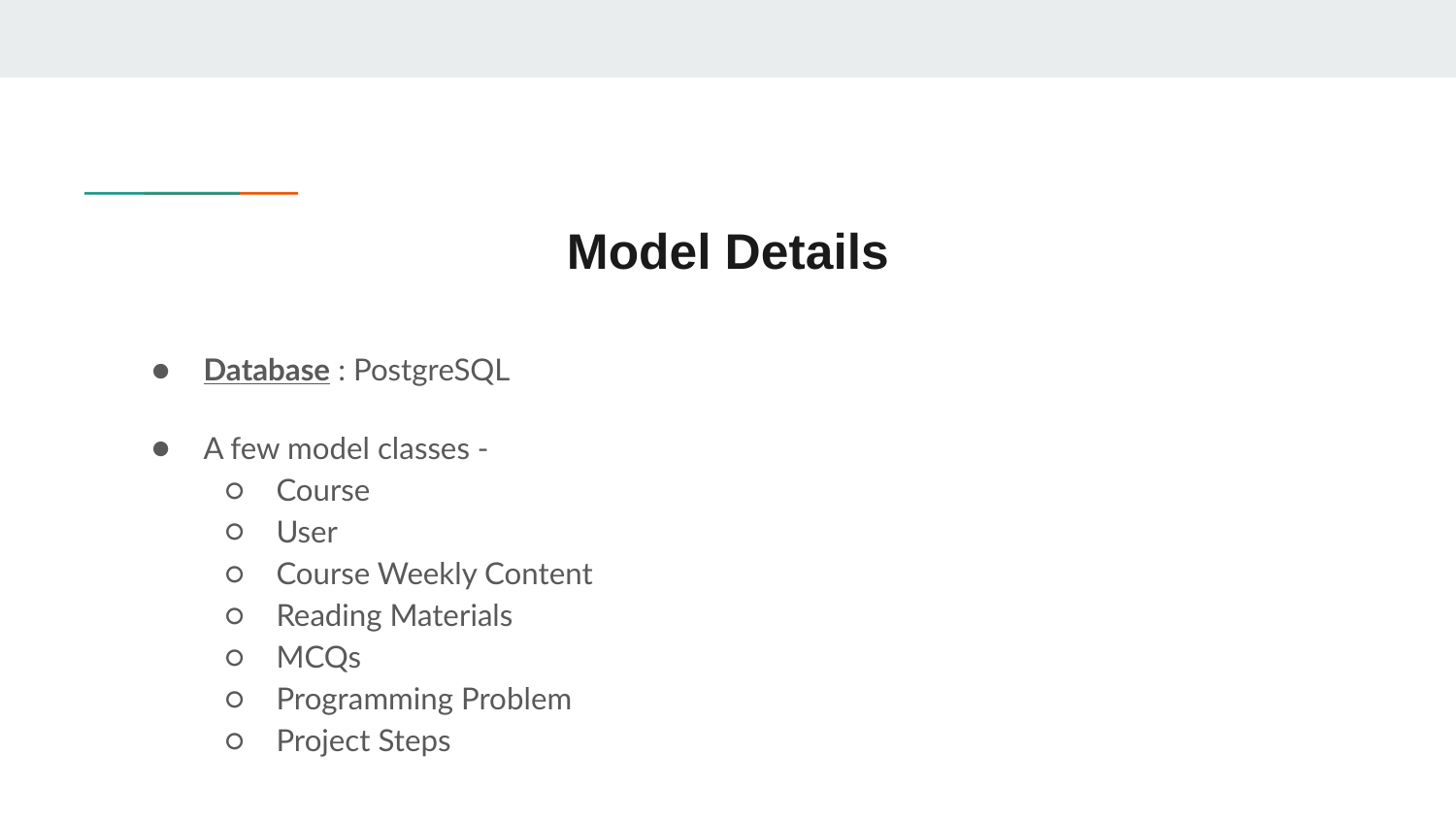

# Model Details
Database : PostgreSQL
A few model classes -
Course
User
Course Weekly Content
Reading Materials
MCQs
Programming Problem
Project Steps